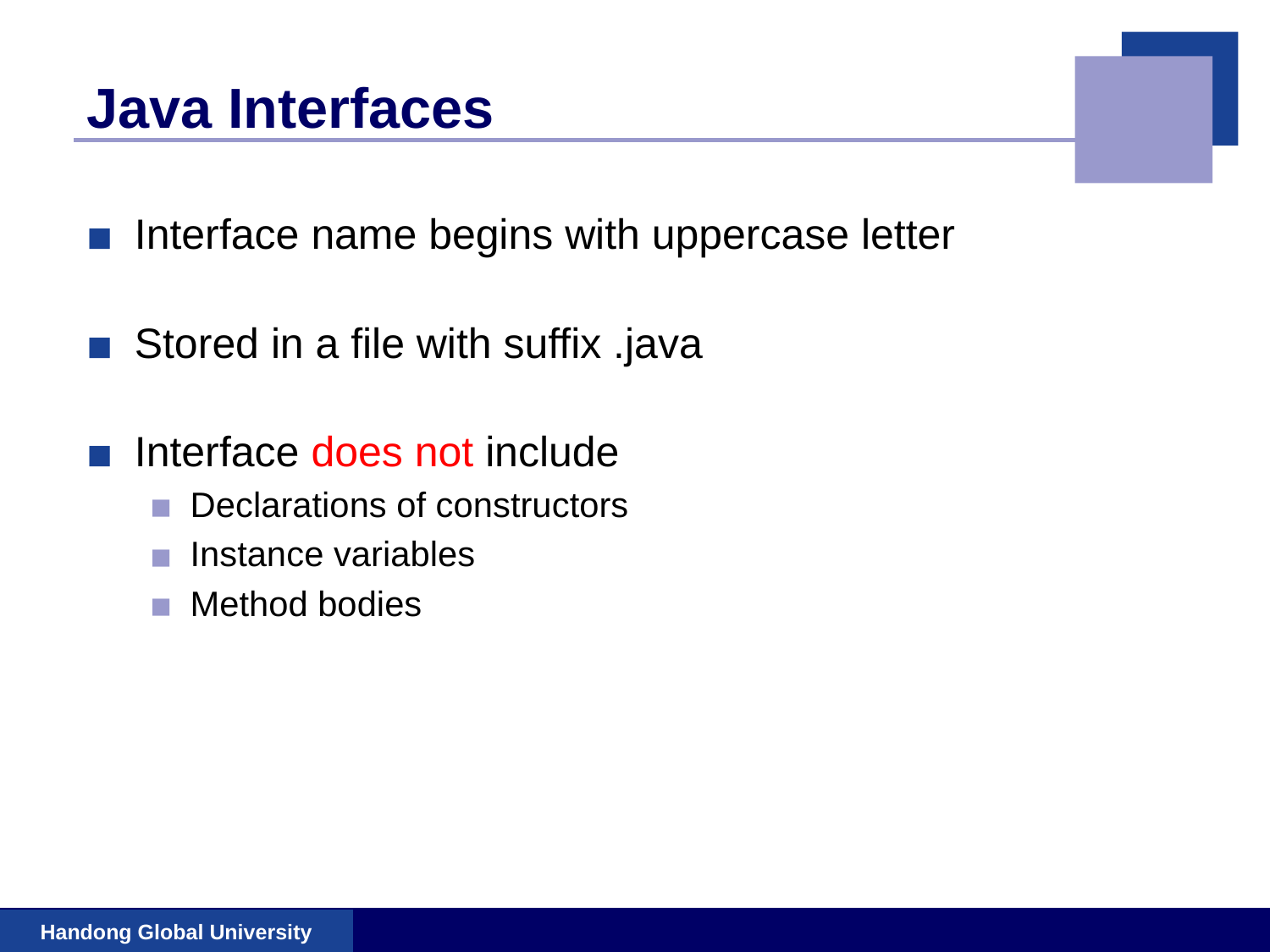

# Java Interfaces
Interface name begins with uppercase letter

Stored in a file with suffix .java

Interface does not include
Declarations of constructors
Instance variables
Method bodies